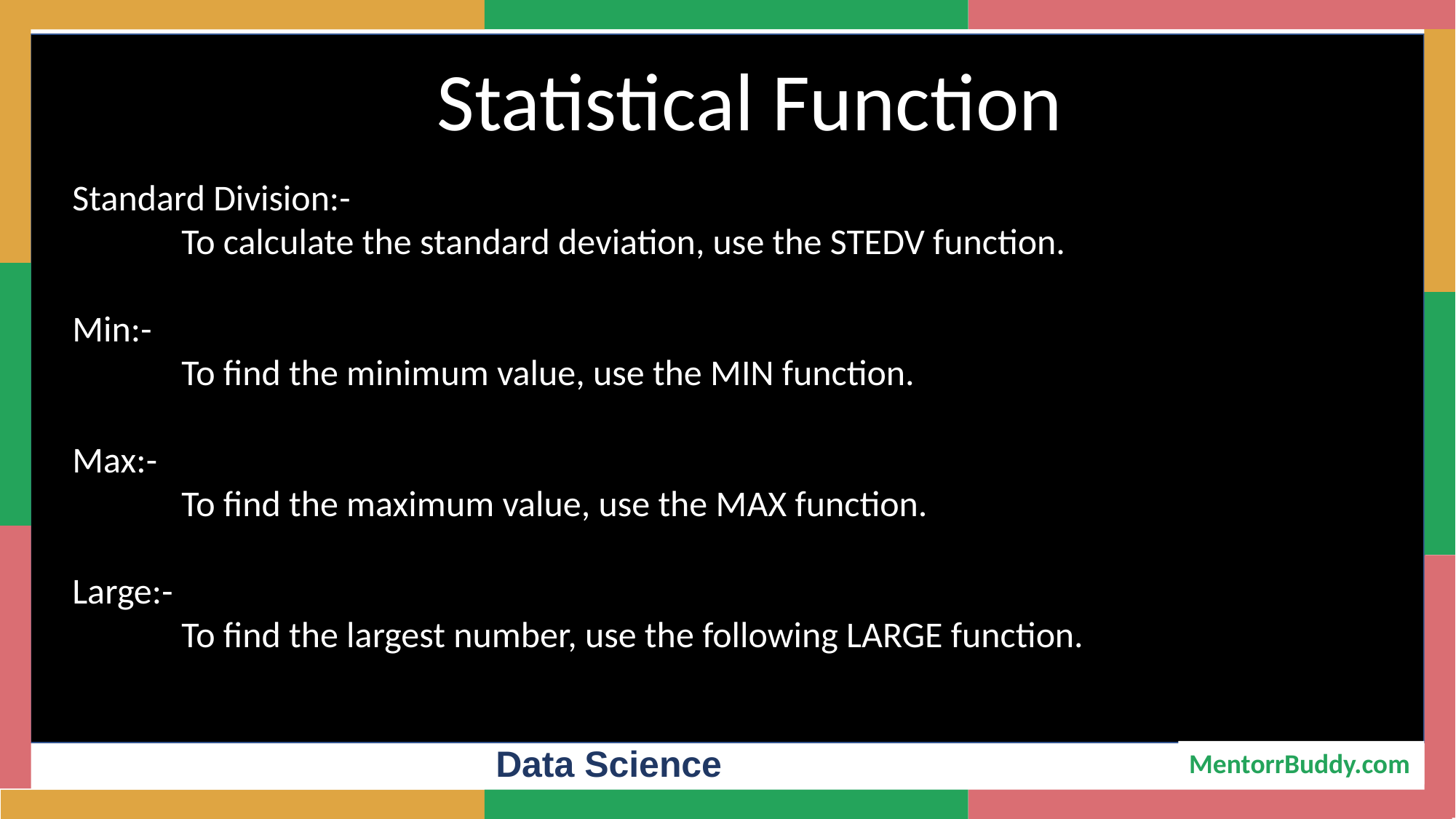

Statistical Function
Standard Division:-
	To calculate the standard deviation, use the STEDV function.

Min:-
	To find the minimum value, use the MIN function.

Max:-
	To find the maximum value, use the MAX function.

Large:-
	To find the largest number, use the following LARGE function.

Data Science
MentorrBuddy.com